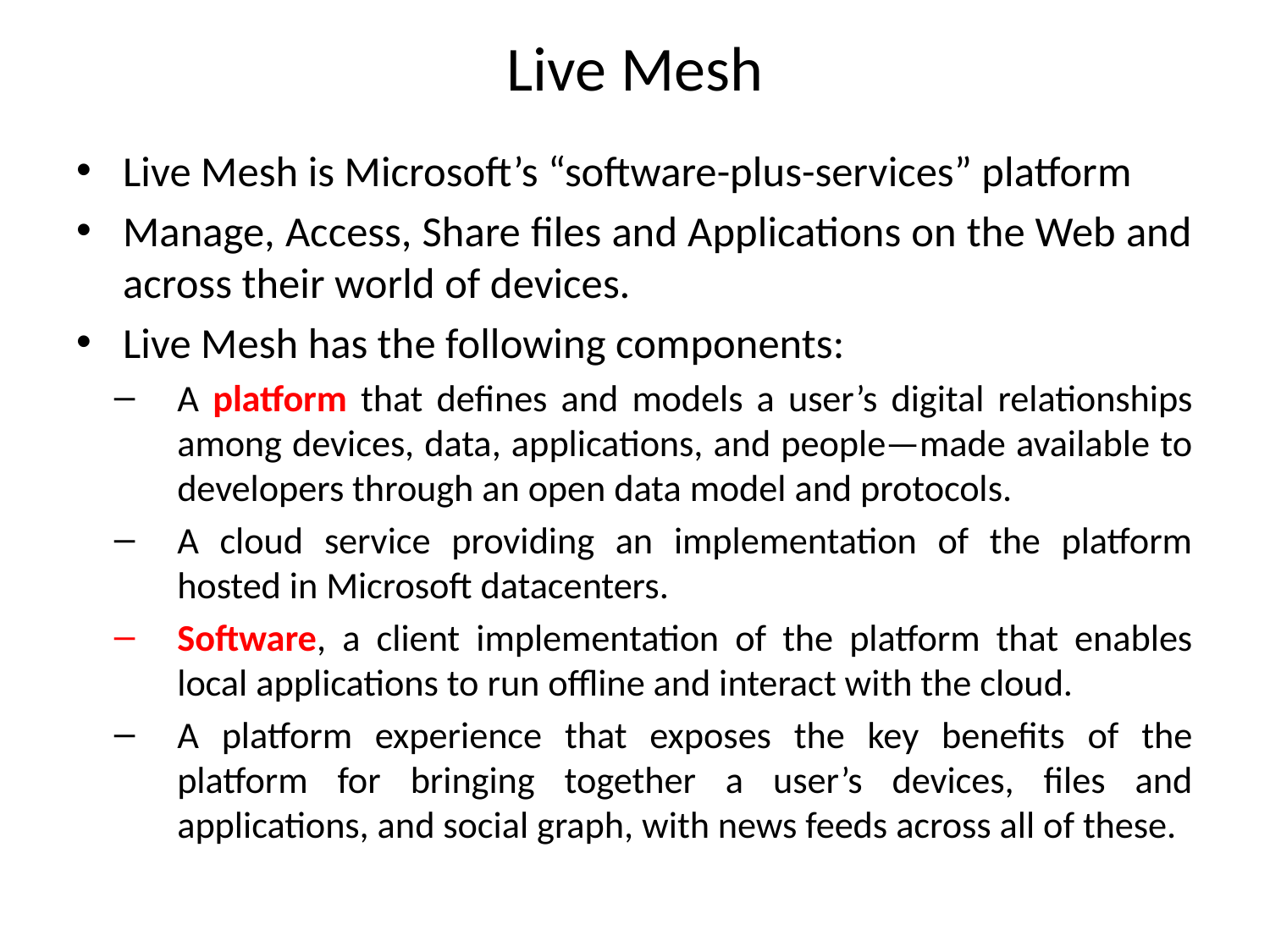

# Live Mesh
Live Mesh is Microsoft’s “software-plus-services” platform
Manage, Access, Share files and Applications on the Web and across their world of devices.
Live Mesh has the following components:
A platform that defines and models a user’s digital relationships among devices, data, applications, and people—made available to developers through an open data model and protocols.
A cloud service providing an implementation of the platform hosted in Microsoft datacenters.
Software, a client implementation of the platform that enables local applications to run offline and interact with the cloud.
A platform experience that exposes the key benefits of the platform for bringing together a user’s devices, files and applications, and social graph, with news feeds across all of these.